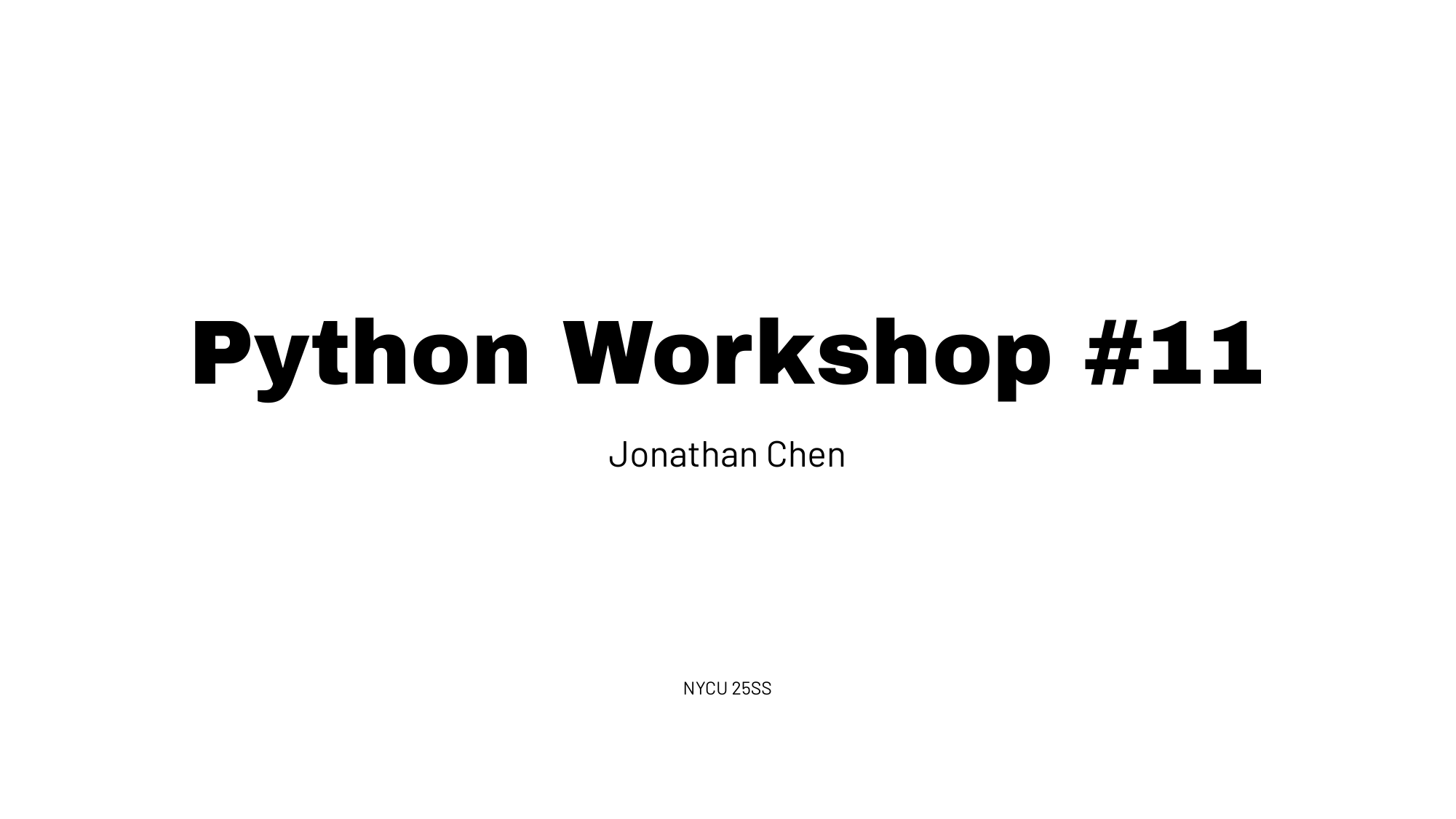

# Python Workshop #11
Jonathan Chen
NYCU 25SS